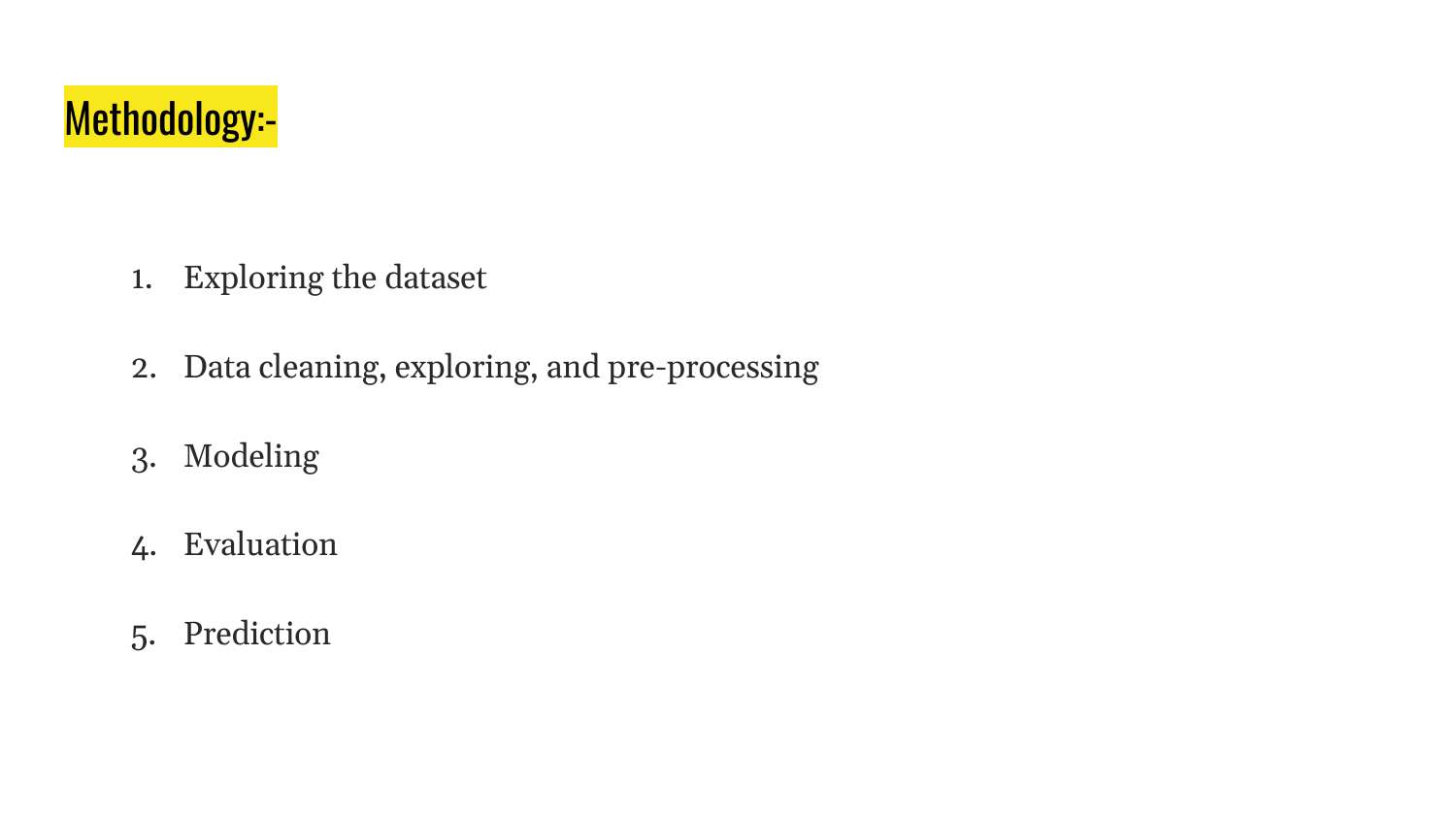

# Methodology:-
Exploring the dataset
Data cleaning, exploring, and pre-processing
Modeling
Evaluation
Prediction